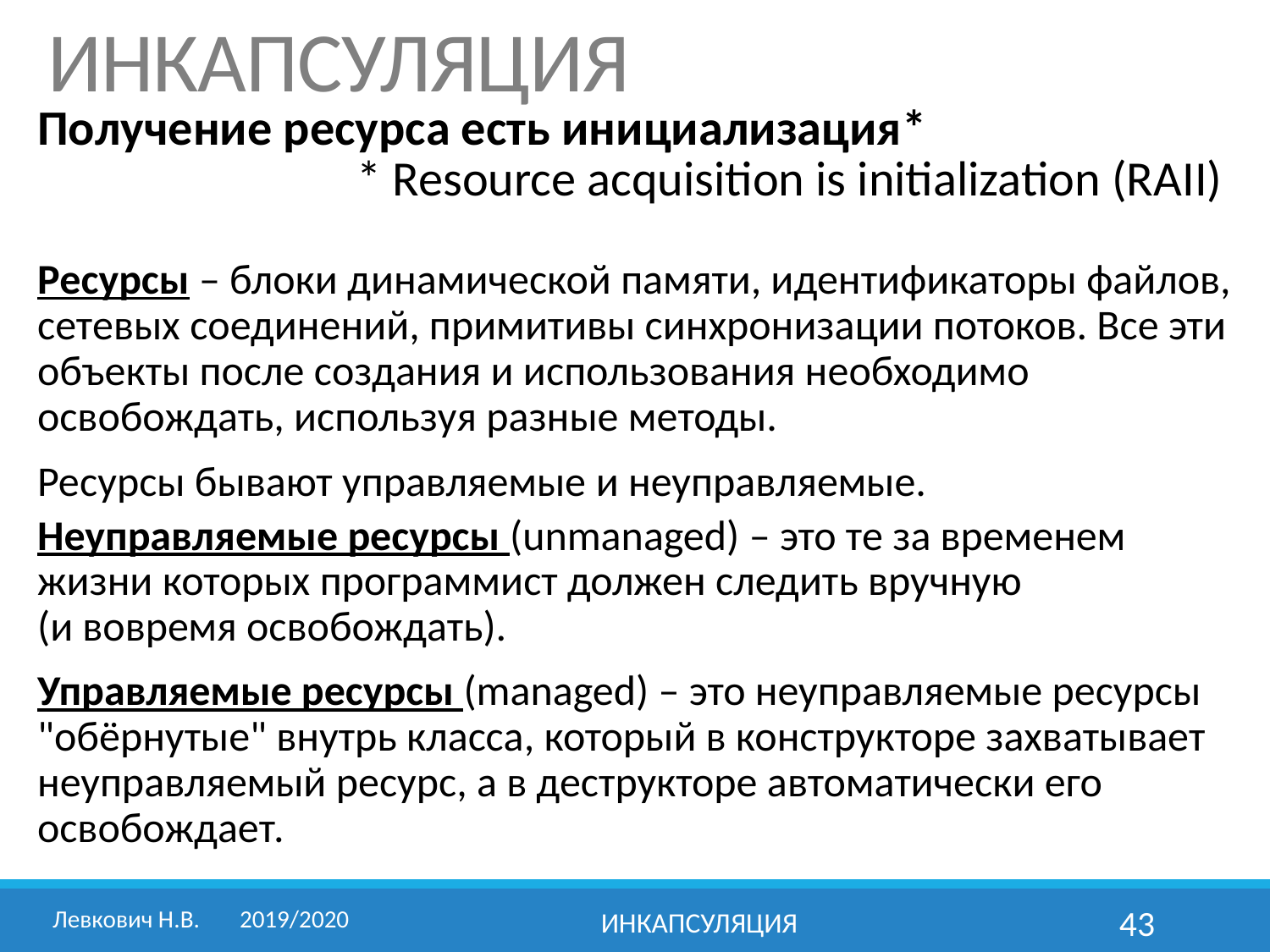

# ИНКАПСУЛЯЦИЯ
Получение ресурса есть инициализация*
                       * Resource acquisition is initialization (RAII)

Ресурсы – блоки динамической памяти, идентификаторы файлов, сетевых соединений, примитивы синхронизации потоков. Все эти объекты после создания и использования необходимо освобождать, используя разные методы.
Ресурсы бывают управляемые и неуправляемые.
Неуправляемые ресурсы (unmanaged) – это те за временем жизни которых программист должен следить вручную
(и вовремя освобождать).

Управляемые ресурсы (managed) – это неуправляемые ресурсы "обёрнутые" внутрь класса, который в конструкторе захватывает неуправляемый ресурс, а в деструкторе автоматически его освобождает.
Левкович Н.В.	2019/2020
Инкапсуляция
43